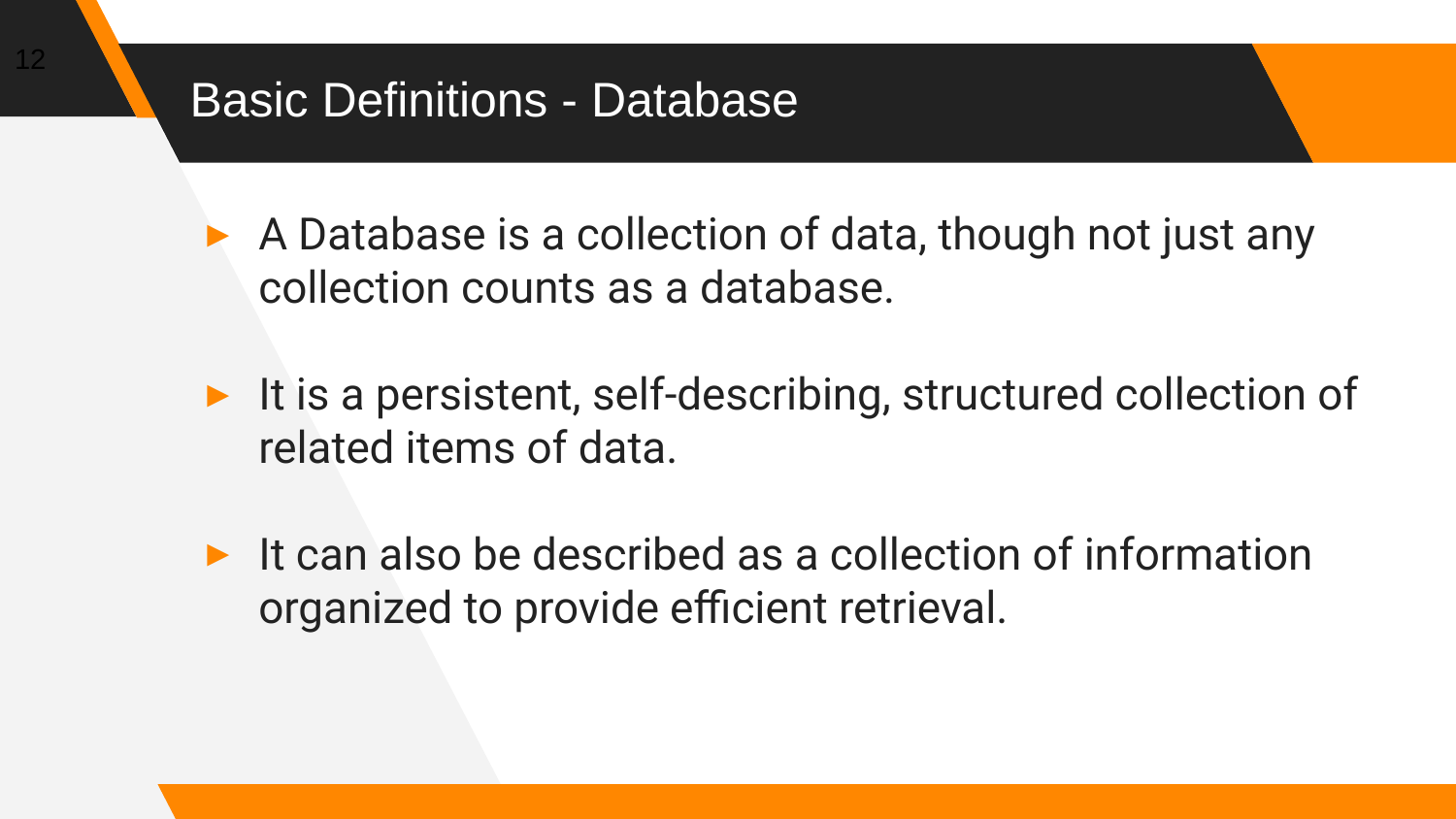

12
# Basic Definitions - Database
A Database is a collection of data, though not just any collection counts as a database.

It is a persistent, self-describing, structured collection of related items of data.

It can also be described as a collection of information organized to provide efficient retrieval.